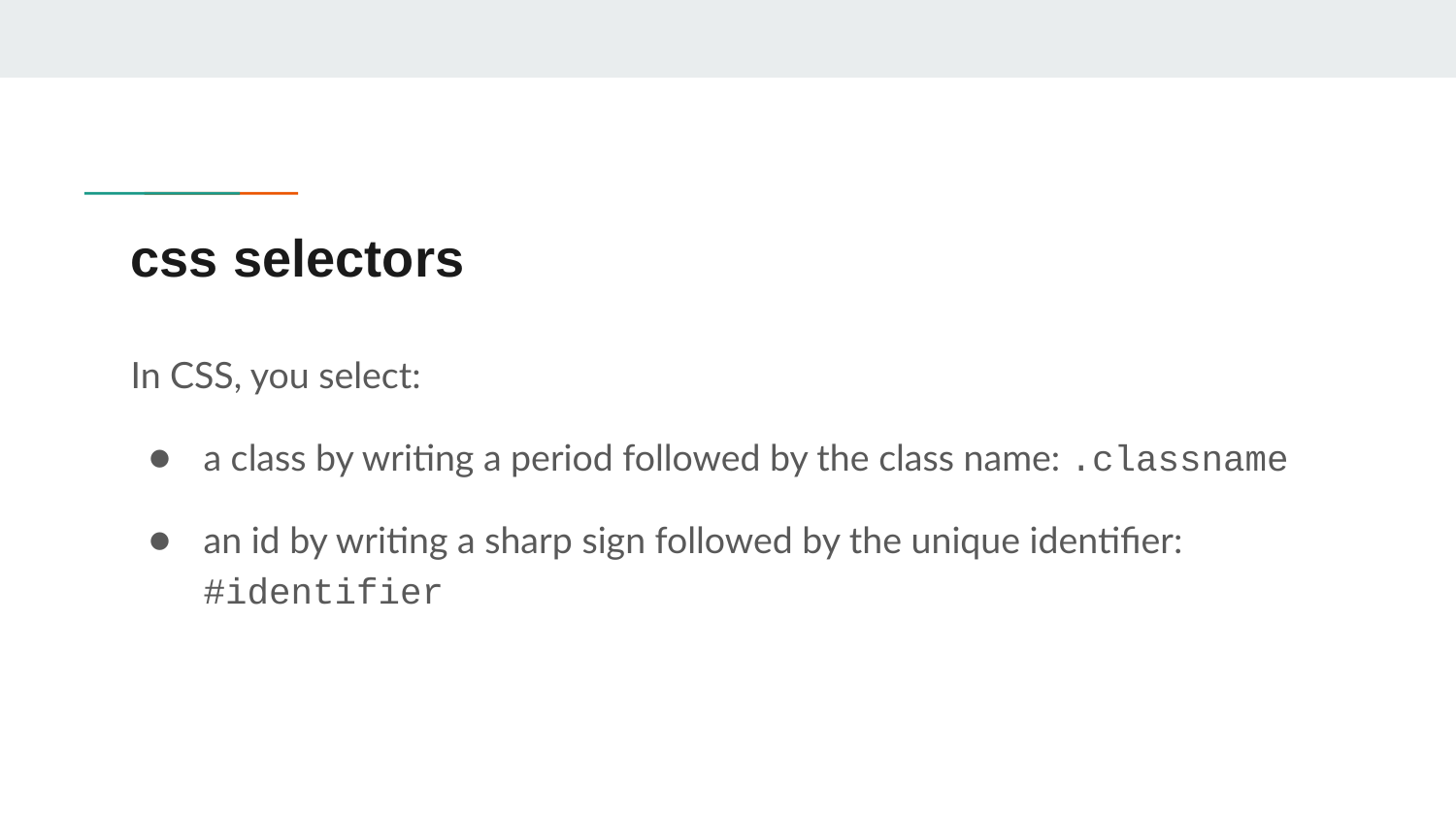

# css selectors
In CSS, you select:
a class by writing a period followed by the class name: .classname
an id by writing a sharp sign followed by the unique identifier: #identifier